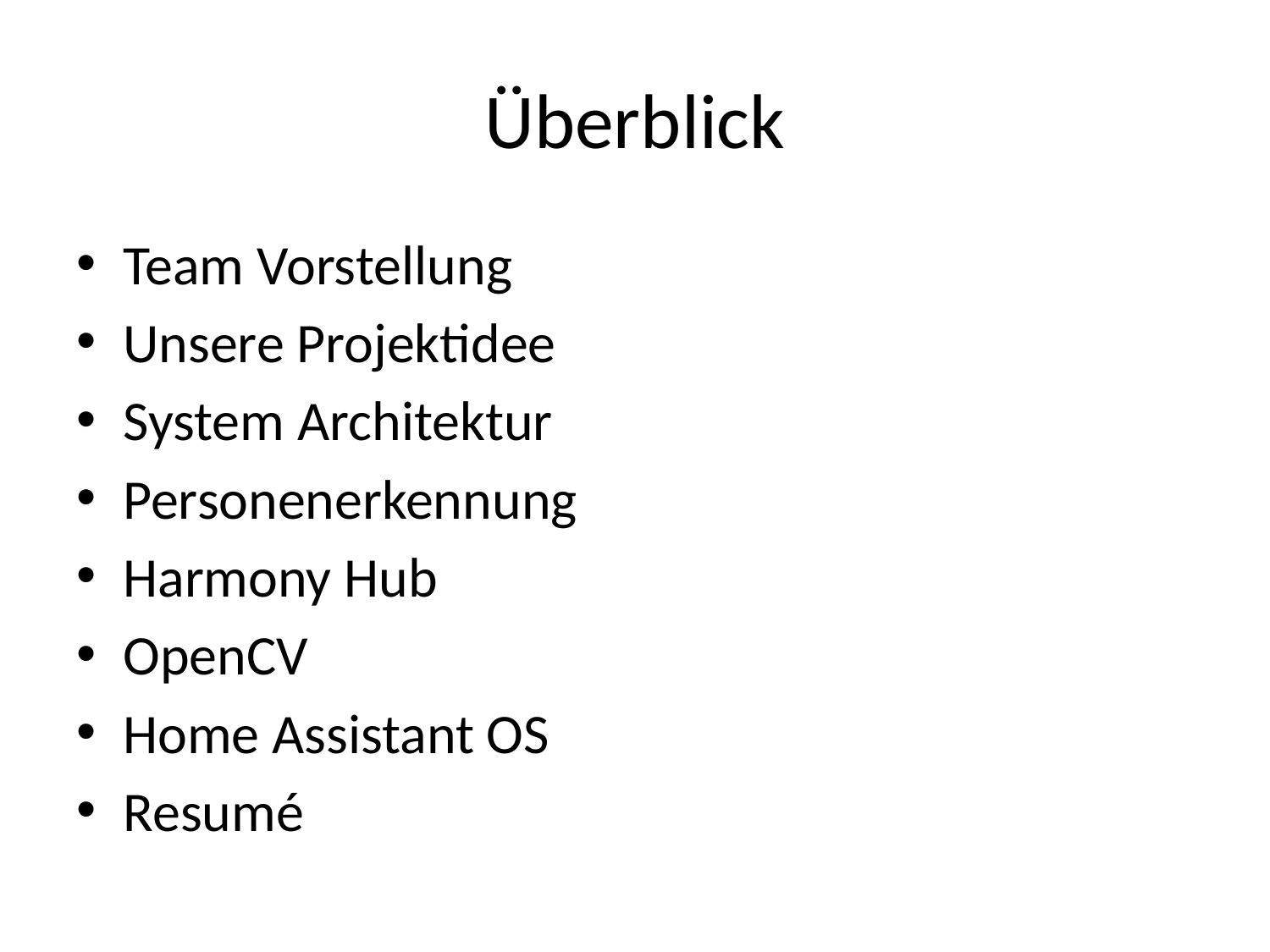

# Überblick
Team Vorstellung
Unsere Projektidee
System Architektur
Personenerkennung
Harmony Hub
OpenCV
Home Assistant OS
Resumé